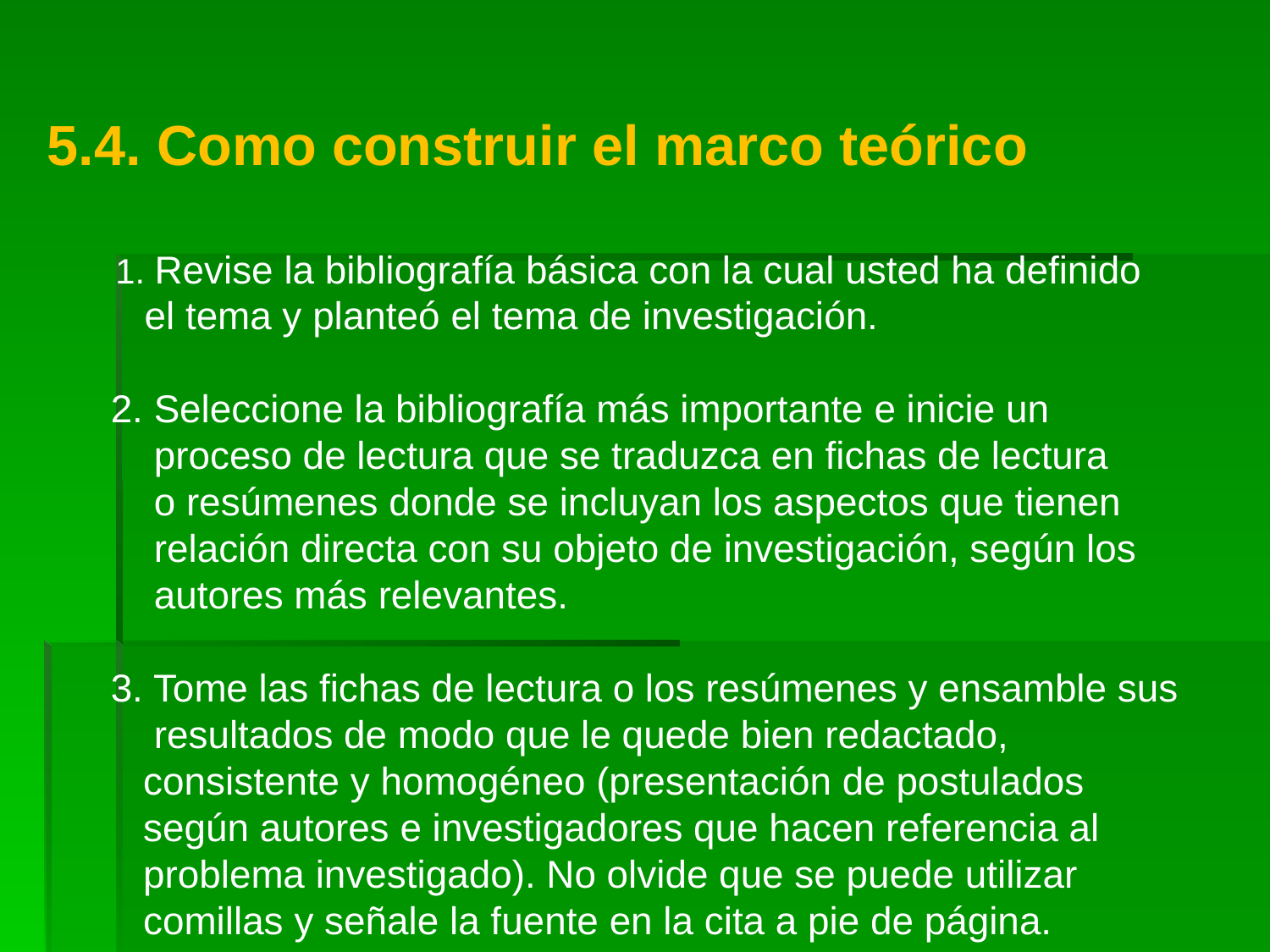

5.4. Como construir el marco teórico

       1. Revise la bibliografía básica con la cual usted ha definido
         el tema y planteó el tema de investigación.

2. Seleccione la bibliografía más importante e inicie un
    proceso de lectura que se traduzca en fichas de lectura
    o resúmenes donde se incluyan los aspectos que tienen
    relación directa con su objeto de investigación, según los
    autores más relevantes.

3. Tome las fichas de lectura o los resúmenes y ensamble sus
    resultados de modo que le quede bien redactado,
   consistente y homogéneo (presentación de postulados
   según autores e investigadores que hacen referencia al
   problema investigado). No olvide que se puede utilizar
   comillas y señale la fuente en la cita a pie de página.